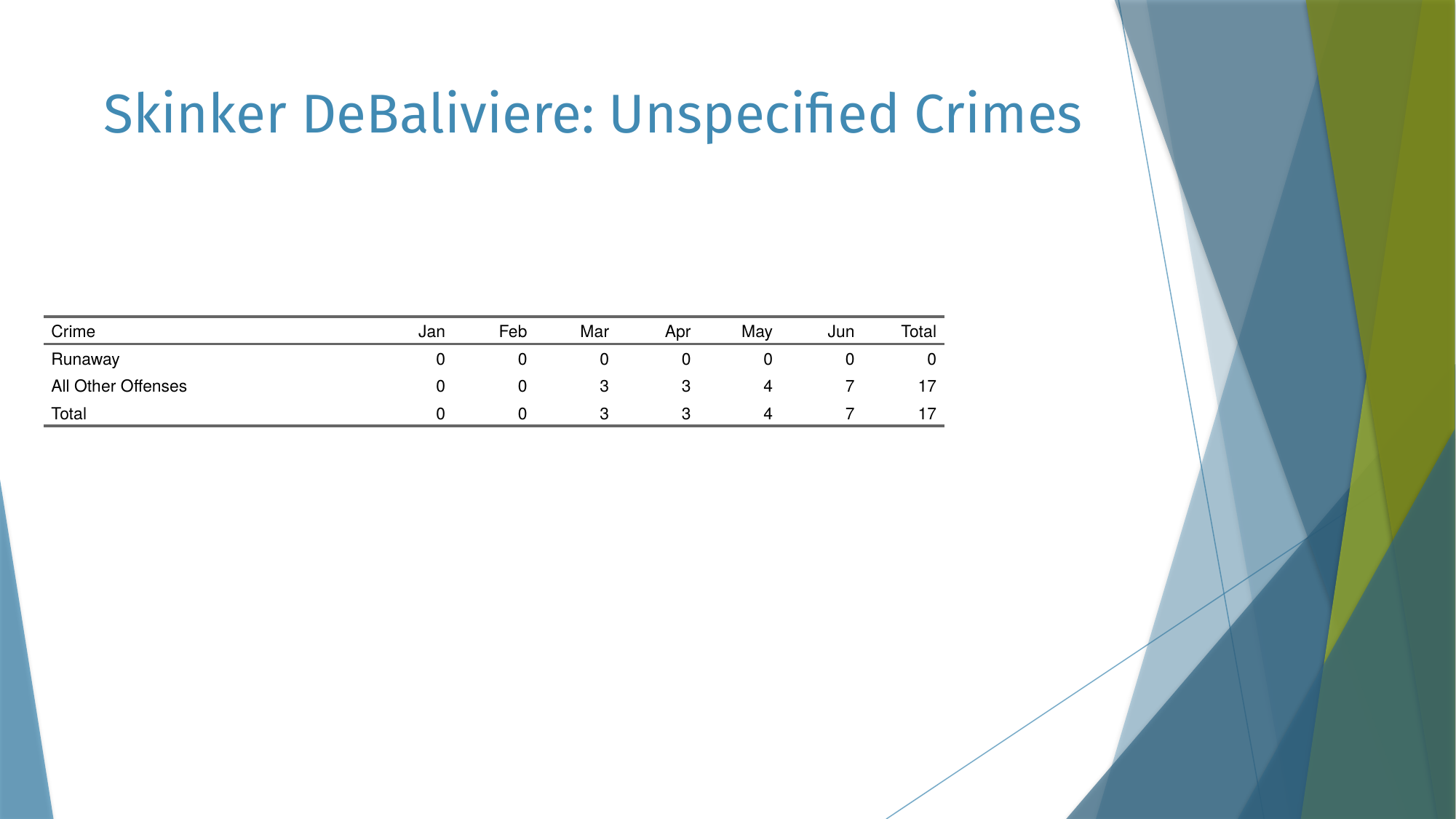

# Skinker DeBaliviere: Unspecified Crimes
| Crime | Jan | Feb | Mar | Apr | May | Jun | Total |
| --- | --- | --- | --- | --- | --- | --- | --- |
| Runaway | 0 | 0 | 0 | 0 | 0 | 0 | 0 |
| All Other Offenses | 0 | 0 | 3 | 3 | 4 | 7 | 17 |
| Total | 0 | 0 | 3 | 3 | 4 | 7 | 17 |